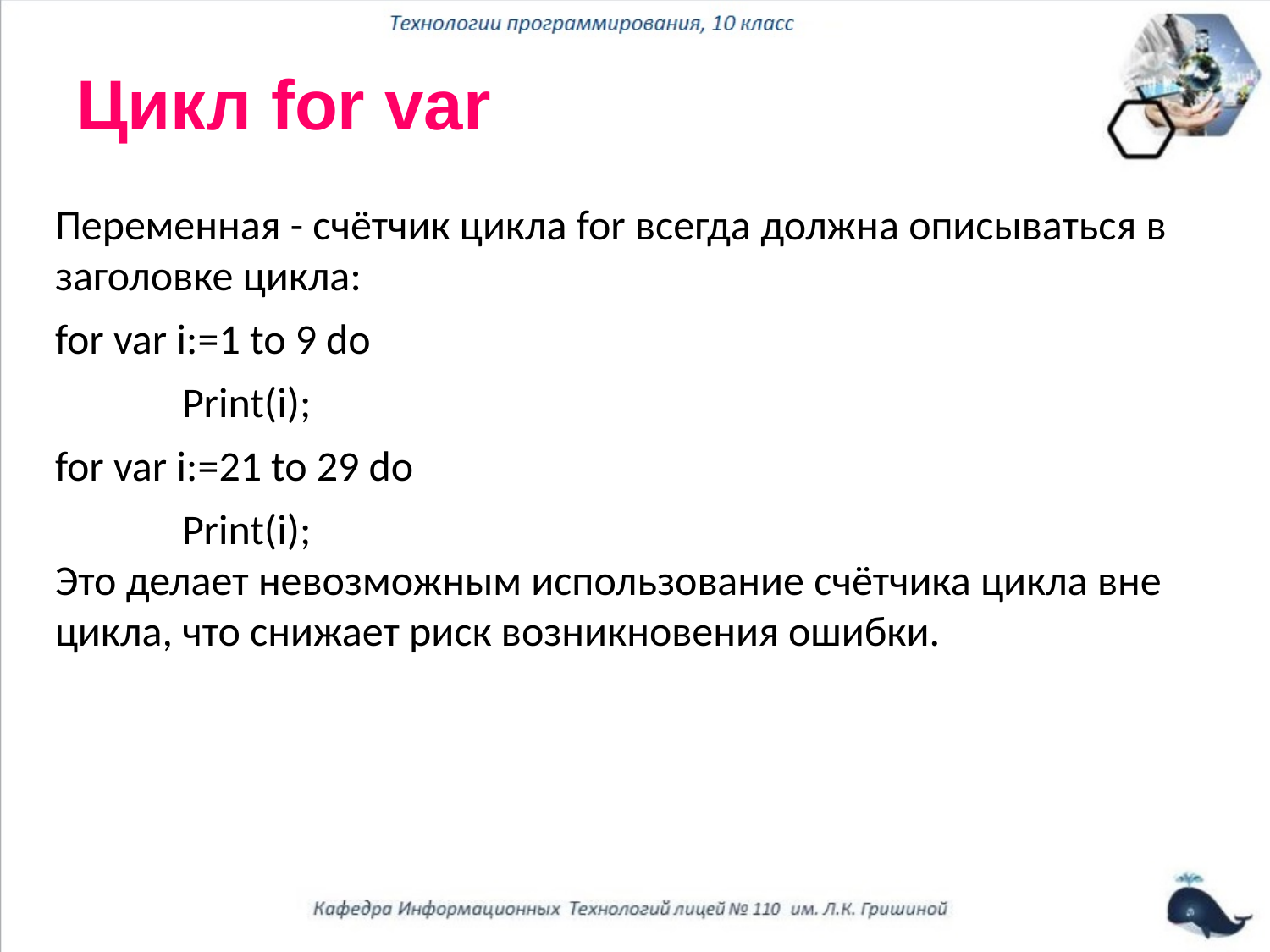

# Цикл for var
Переменная - счётчик цикла for всегда должна описываться в заголовке цикла:
for var i:=1 to 9 do
	Print(i);
for var i:=21 to 29 do
	Print(i);
Это делает невозможным использование счётчика цикла вне цикла, что снижает риск возникновения ошибки.